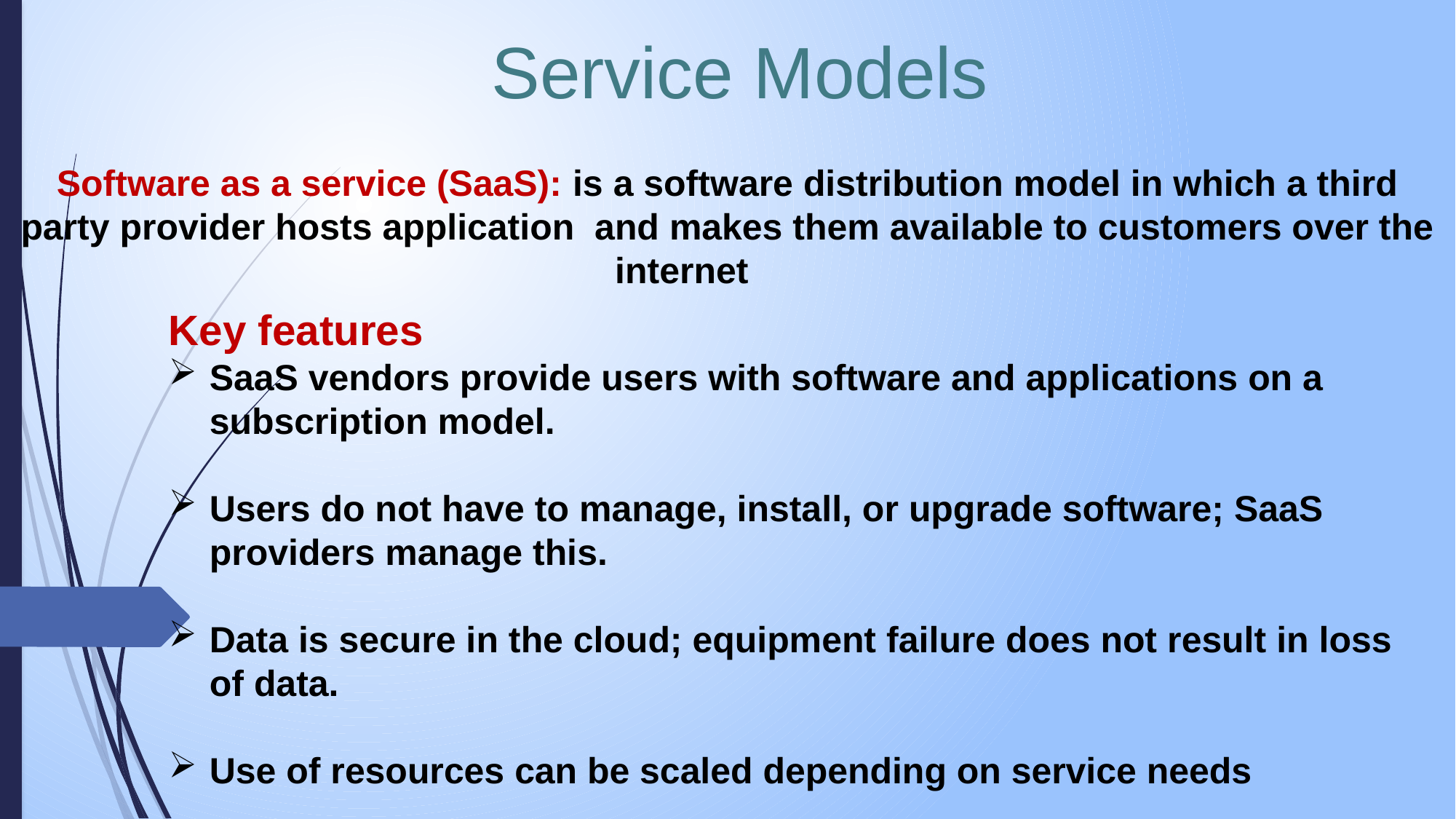

Service Models
Software as a service (SaaS): is a software distribution model in which a third party provider hosts application  and makes them available to customers over the internet

Key features
SaaS vendors provide users with software and applications on a subscription model.

Users do not have to manage, install, or upgrade software; SaaS providers manage this.

Data is secure in the cloud; equipment failure does not result in loss of data.

Use of resources can be scaled depending on service needs